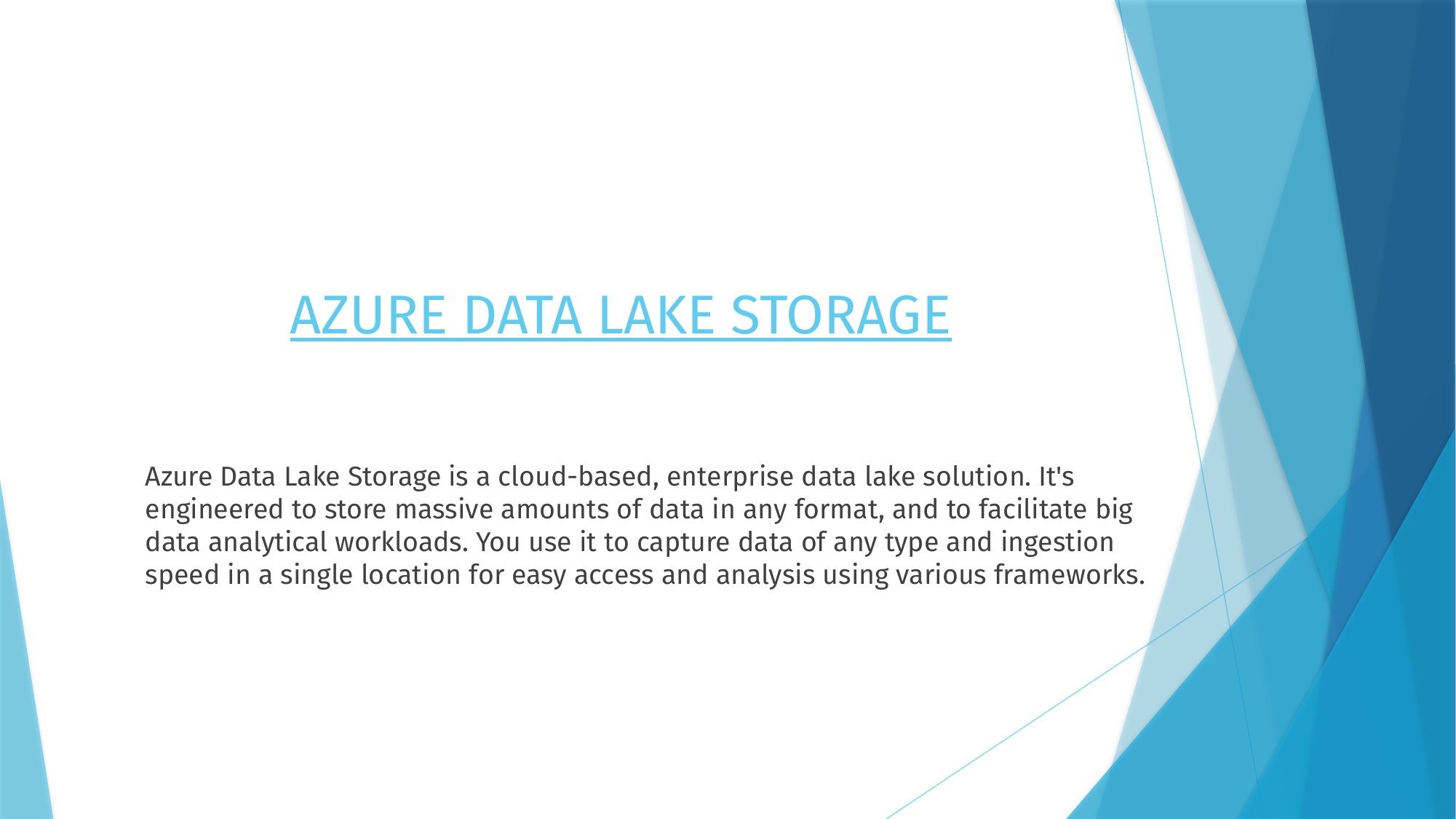

# AZURE DATA LAKE STORAGE
Azure Data Lake Storage is a cloud-based, enterprise data lake solution. It's engineered to store massive amounts of data in any format, and to facilitate big data analytical workloads. You use it to capture data of any type and ingestion speed in a single location for easy access and analysis using various frameworks.